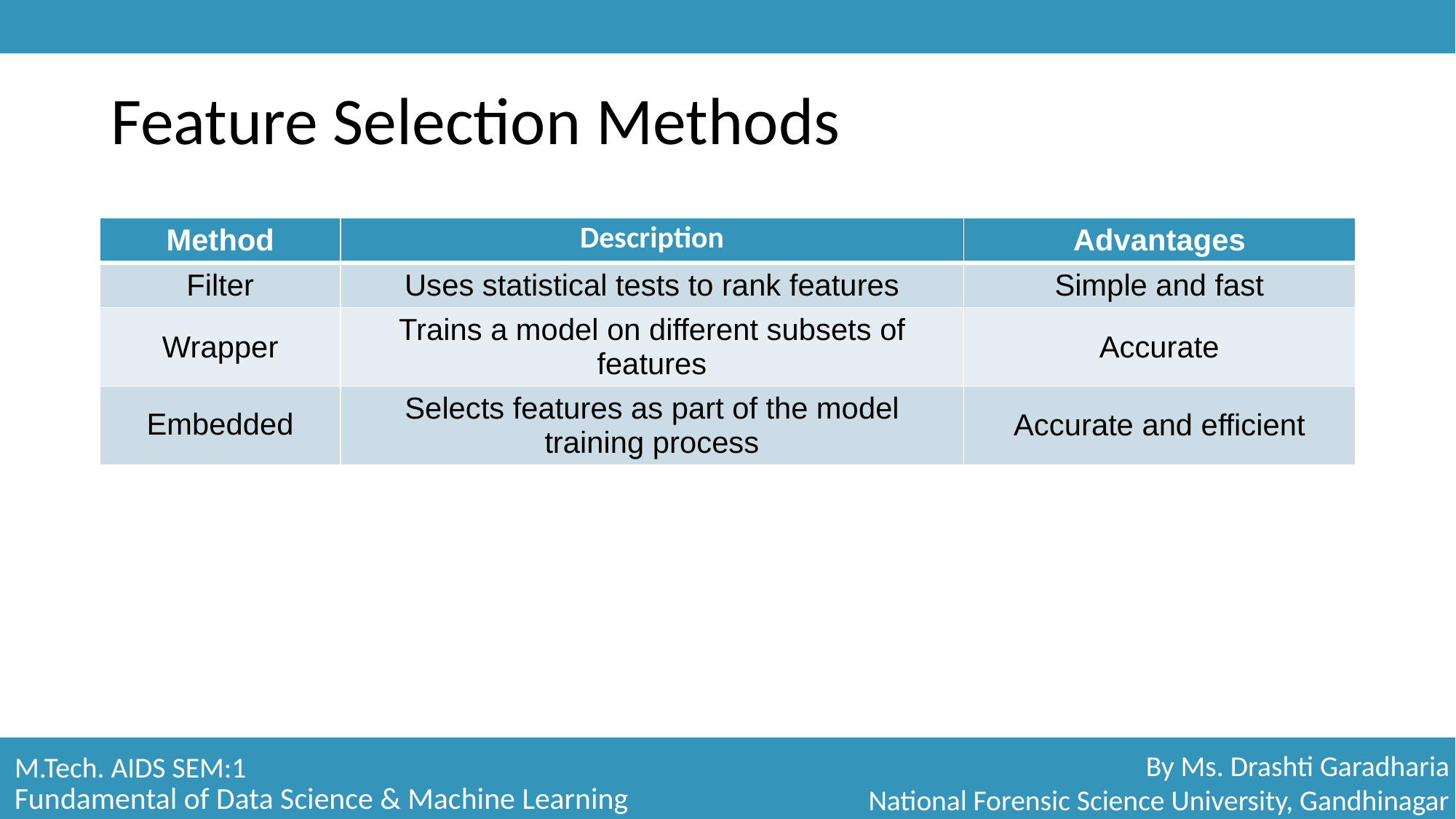

# Feature Selection Methods
| Method | Description | Advantages |
| --- | --- | --- |
| Filter | Uses statistical tests to rank features | Simple and fast |
| Wrapper | Trains a model on different subsets of features | Accurate |
| Embedded | Selects features as part of the model training process | Accurate and efficient |